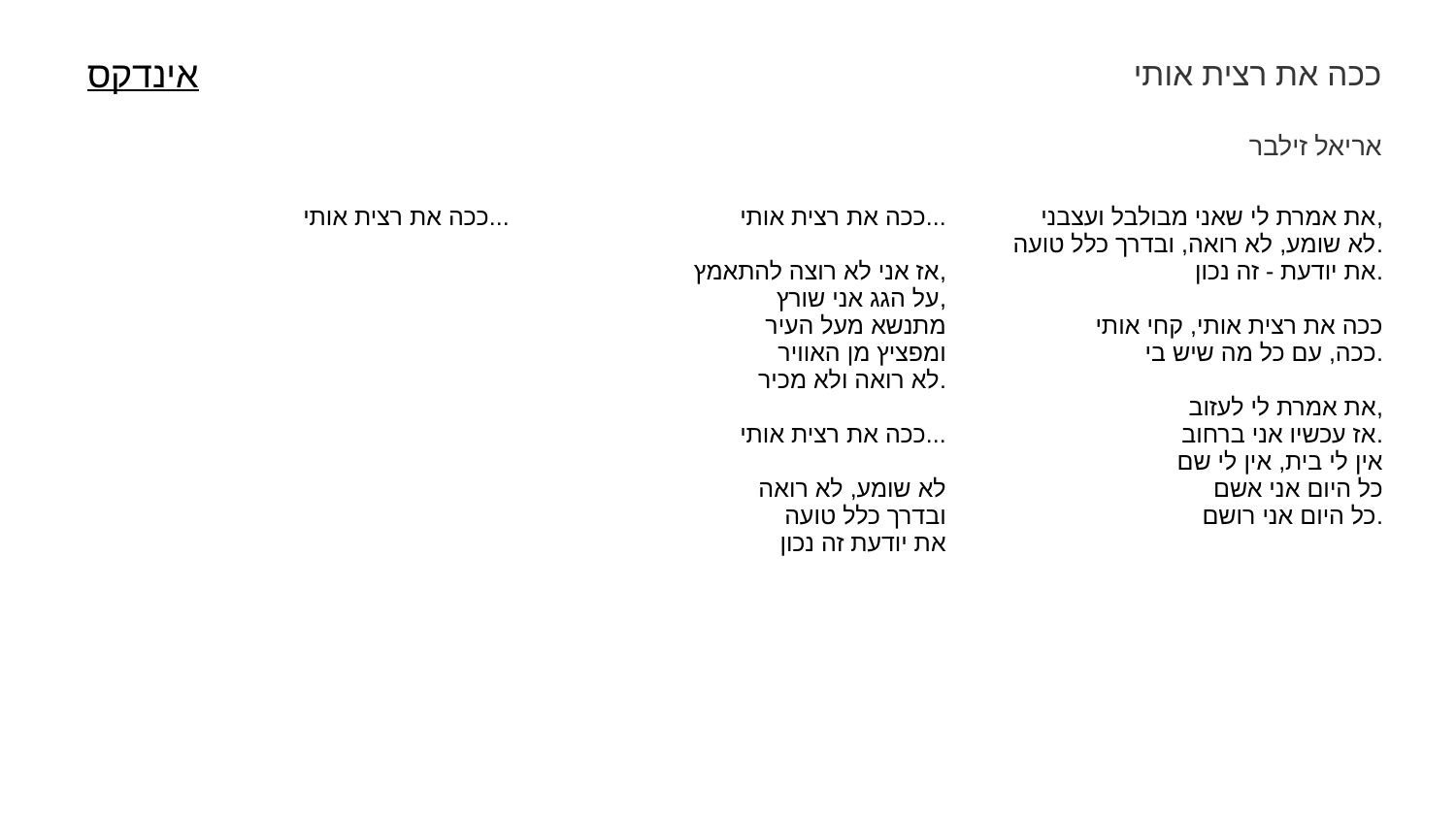

ככה את רצית אותי
אינדקס
אריאל זילבר
| ככה את רצית אותי... | ככה את רצית אותי... אז אני לא רוצה להתאמץ, על הגג אני שורץ, מתנשא מעל העיר ומפציץ מן האוויר לא רואה ולא מכיר. ככה את רצית אותי... לא שומע, לא רואה ובדרך כלל טועה את יודעת זה נכון | את אמרת לי שאני מבולבל ועצבני, לא שומע, לא רואה, ובדרך כלל טועה. את יודעת - זה נכון. ככה את רצית אותי, קחי אותי ככה, עם כל מה שיש בי. את אמרת לי לעזוב, אז עכשיו אני ברחוב. אין לי בית, אין לי שם כל היום אני אשם כל היום אני רושם. |
| --- | --- | --- |